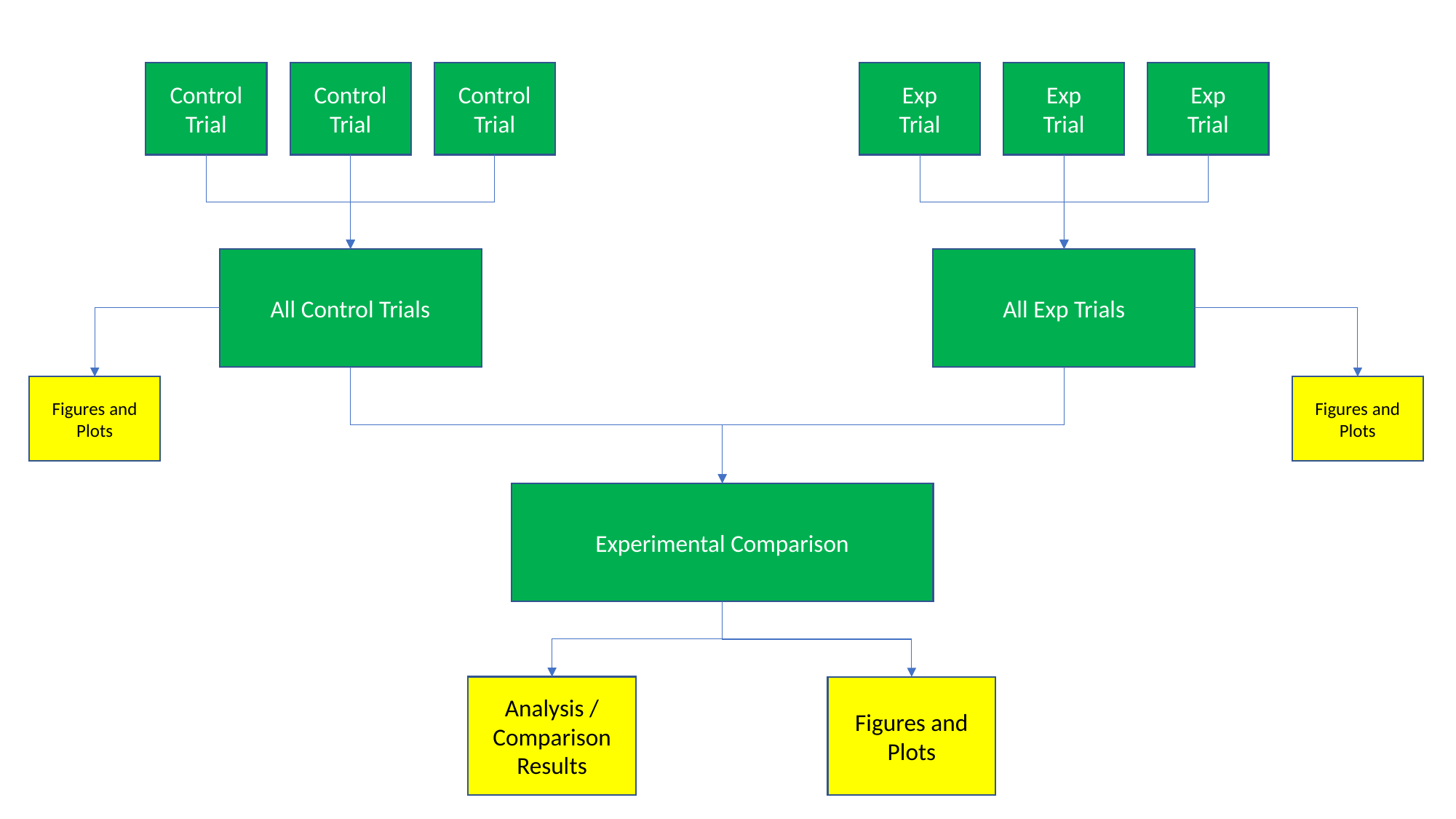

Control
Trial
Control
Trial
Control
Trial
Exp
Trial
Exp
Trial
Exp
Trial
All Exp Trials
All Control Trials
Figures and Plots
Figures and Plots
Experimental Comparison
Analysis / Comparison Results
Figures and Plots